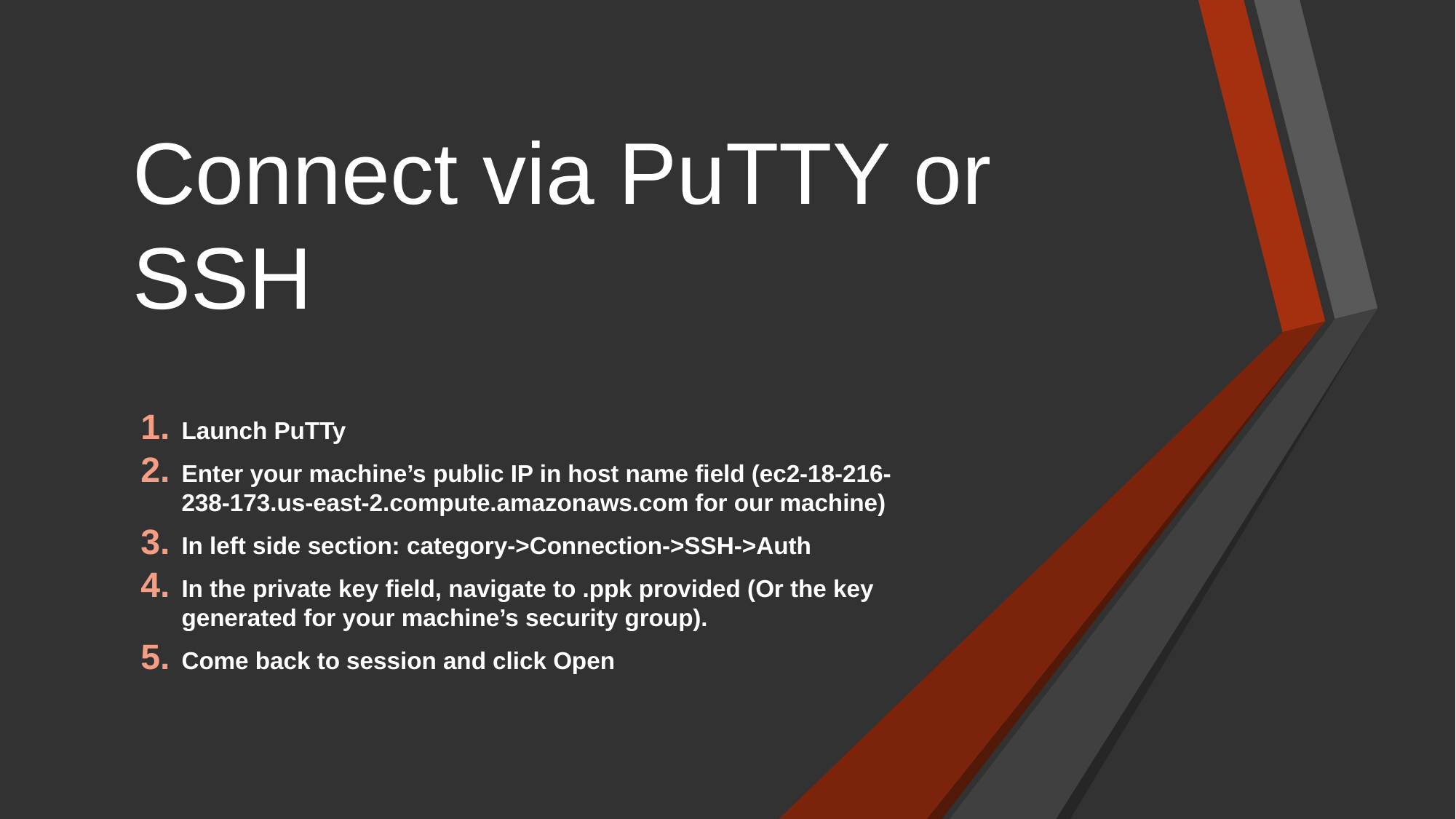

# Connect via PuTTY or SSH
Launch PuTTy
Enter your machine’s public IP in host name field (ec2-18-216-238-173.us-east-2.compute.amazonaws.com for our machine)
In left side section: category->Connection->SSH->Auth
In the private key field, navigate to .ppk provided (Or the key generated for your machine’s security group).
Come back to session and click Open